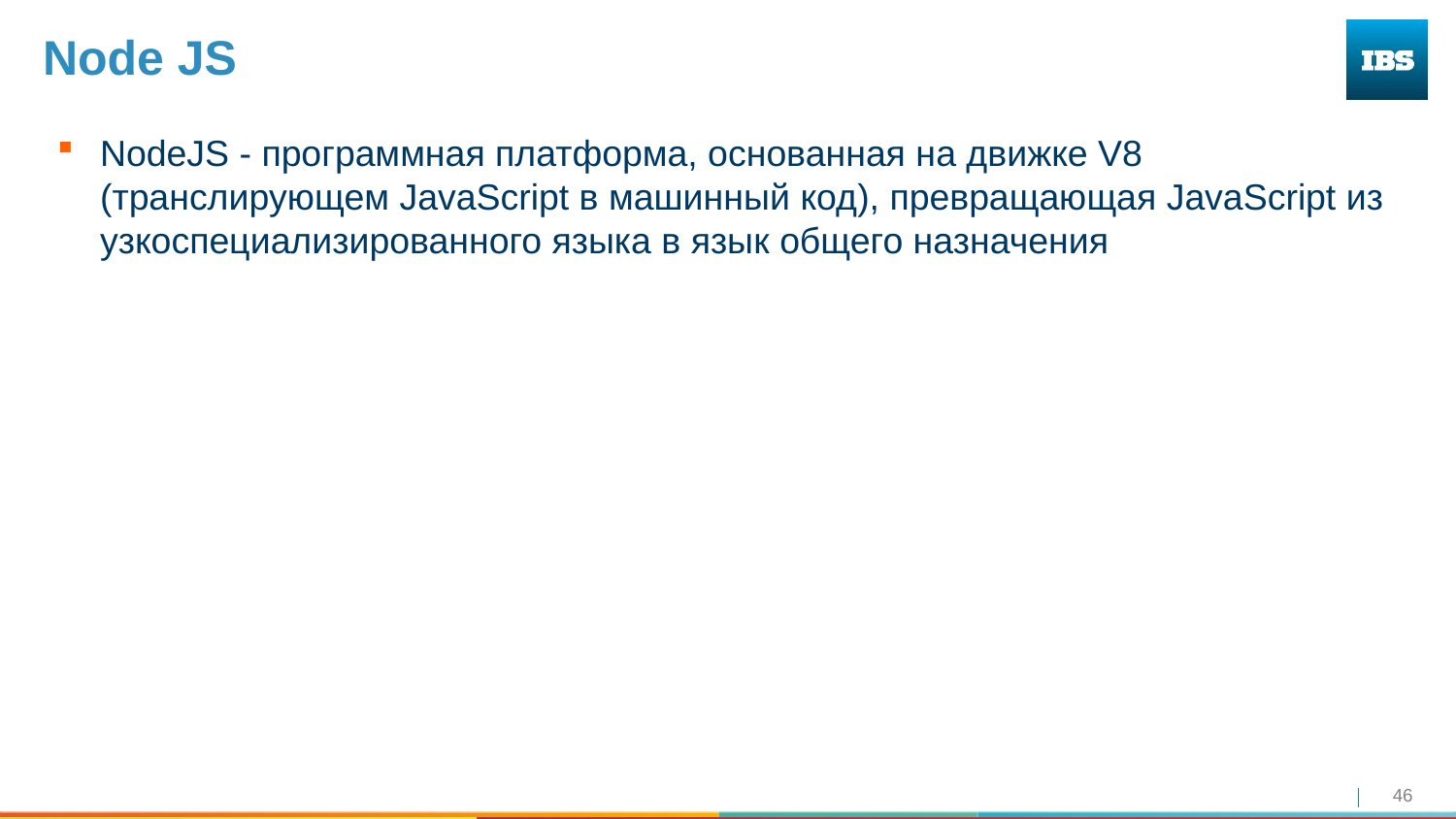

# Node JS
NodeJS - программная платформа, основанная на движке V8 (транслирующем JavaScript в машинный код), превращающая JavaScript из узкоспециализированного языка в язык общего назначения